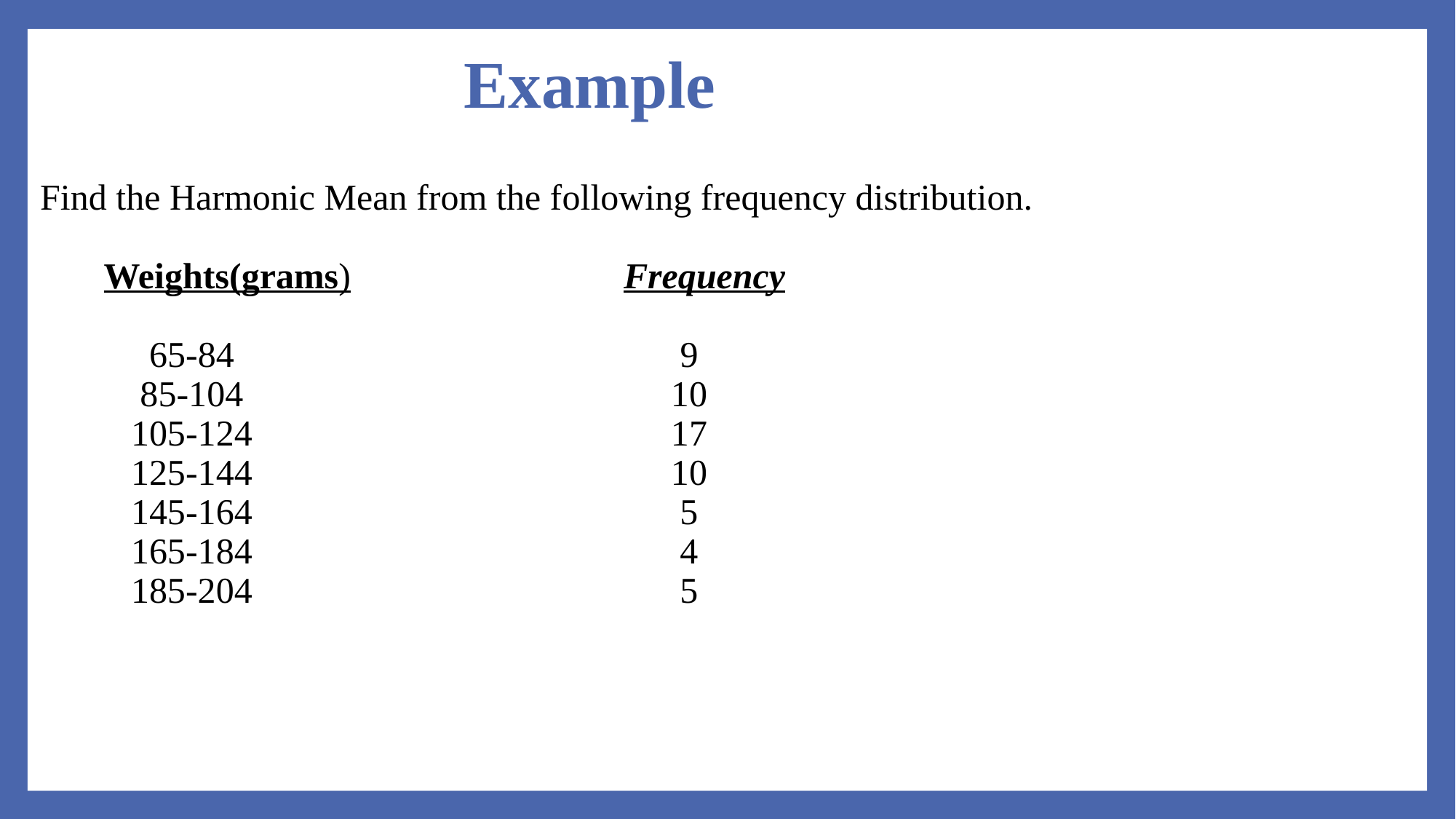

# Find the Harmonic Mean from the following frequency distribution. Weights(grams)                              Frequency 65-84                                                 9 85-104                                               10 105-124                                              17 125-144                                              10 145-164                                               5 165-184                                               4 185-204                                               5
Example